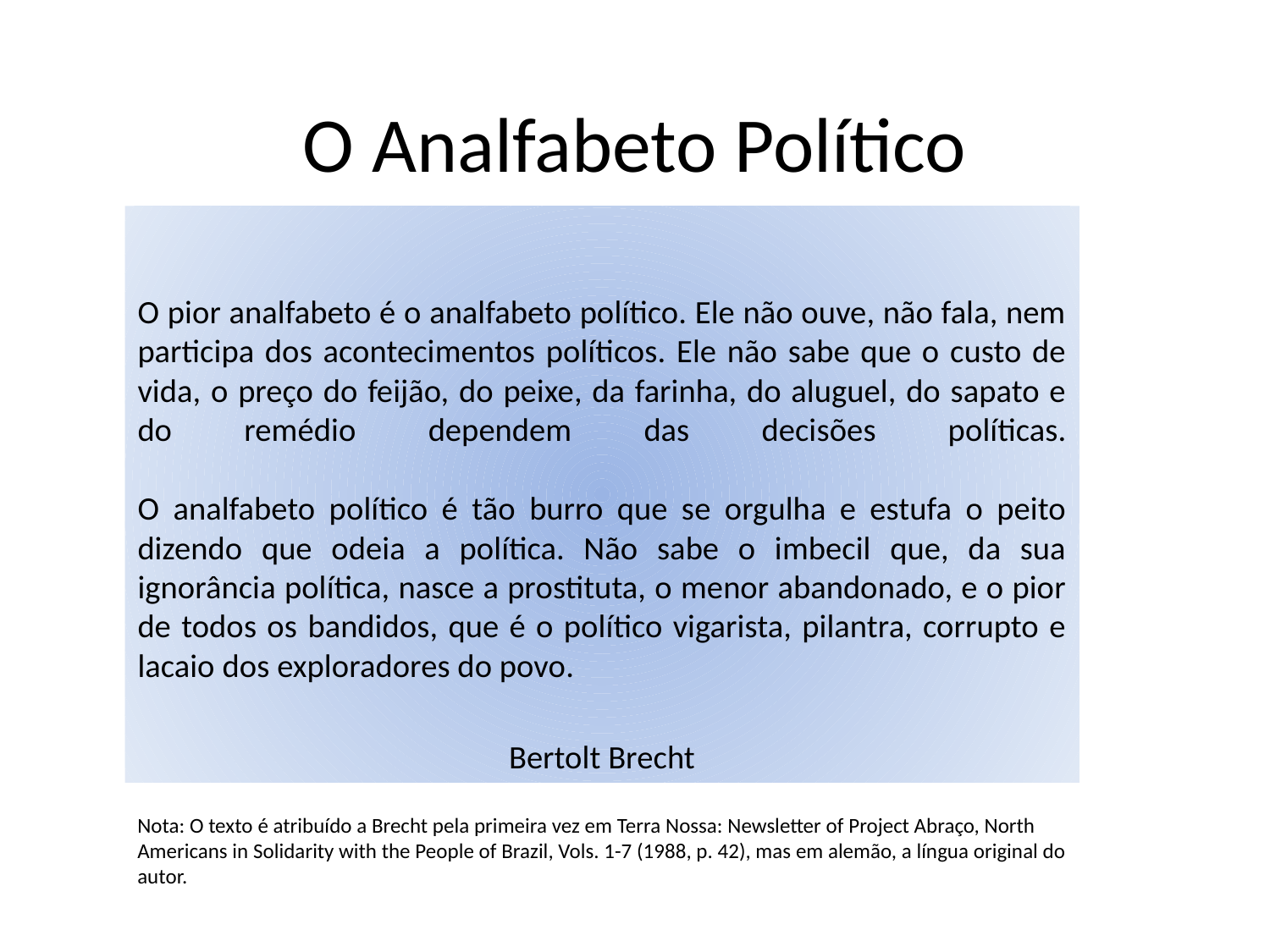

# O Analfabeto Político
O pior analfabeto é o analfabeto político. Ele não ouve, não fala, nem participa dos acontecimentos políticos. Ele não sabe que o custo de vida, o preço do feijão, do peixe, da farinha, do aluguel, do sapato e do remédio dependem das decisões políticas.
O analfabeto político é tão burro que se orgulha e estufa o peito dizendo que odeia a política. Não sabe o imbecil que, da sua ignorância política, nasce a prostituta, o menor abandonado, e o pior de todos os bandidos, que é o político vigarista, pilantra, corrupto e lacaio dos exploradores do povo.

Bertolt Brecht

Nota: O texto é atribuído a Brecht pela primeira vez em Terra Nossa: Newsletter of Project Abraço, North Americans in Solidarity with the People of Brazil, Vols. 1-7 (1988, p. 42), mas em alemão, a língua original do autor.